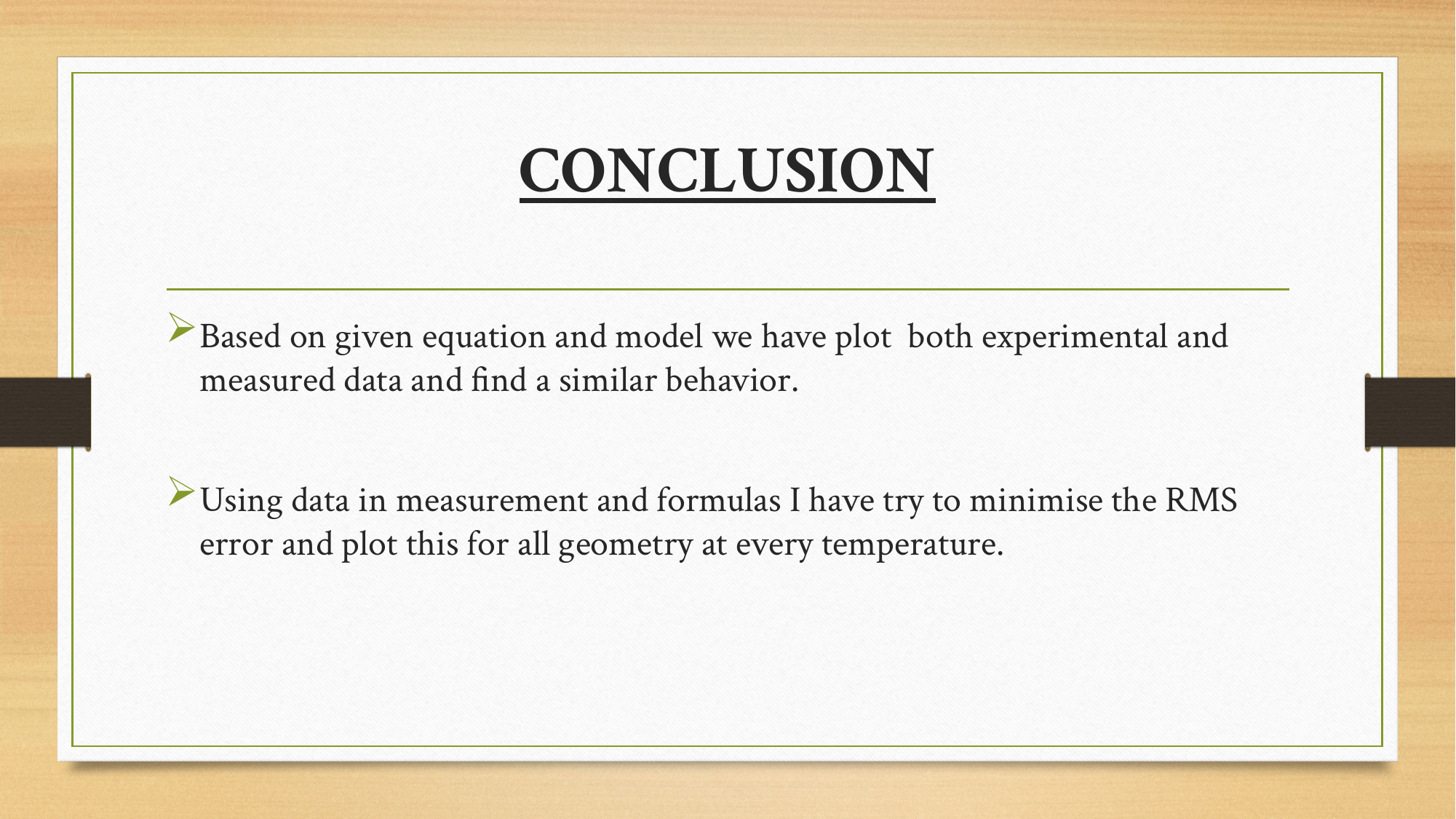

# CONCLUSION
Based on given equation and model we have plot  both experimental and measured data and find a similar behavior.

Using data in measurement and formulas I have try to minimise the RMS error and plot this for all geometry at every temperature.